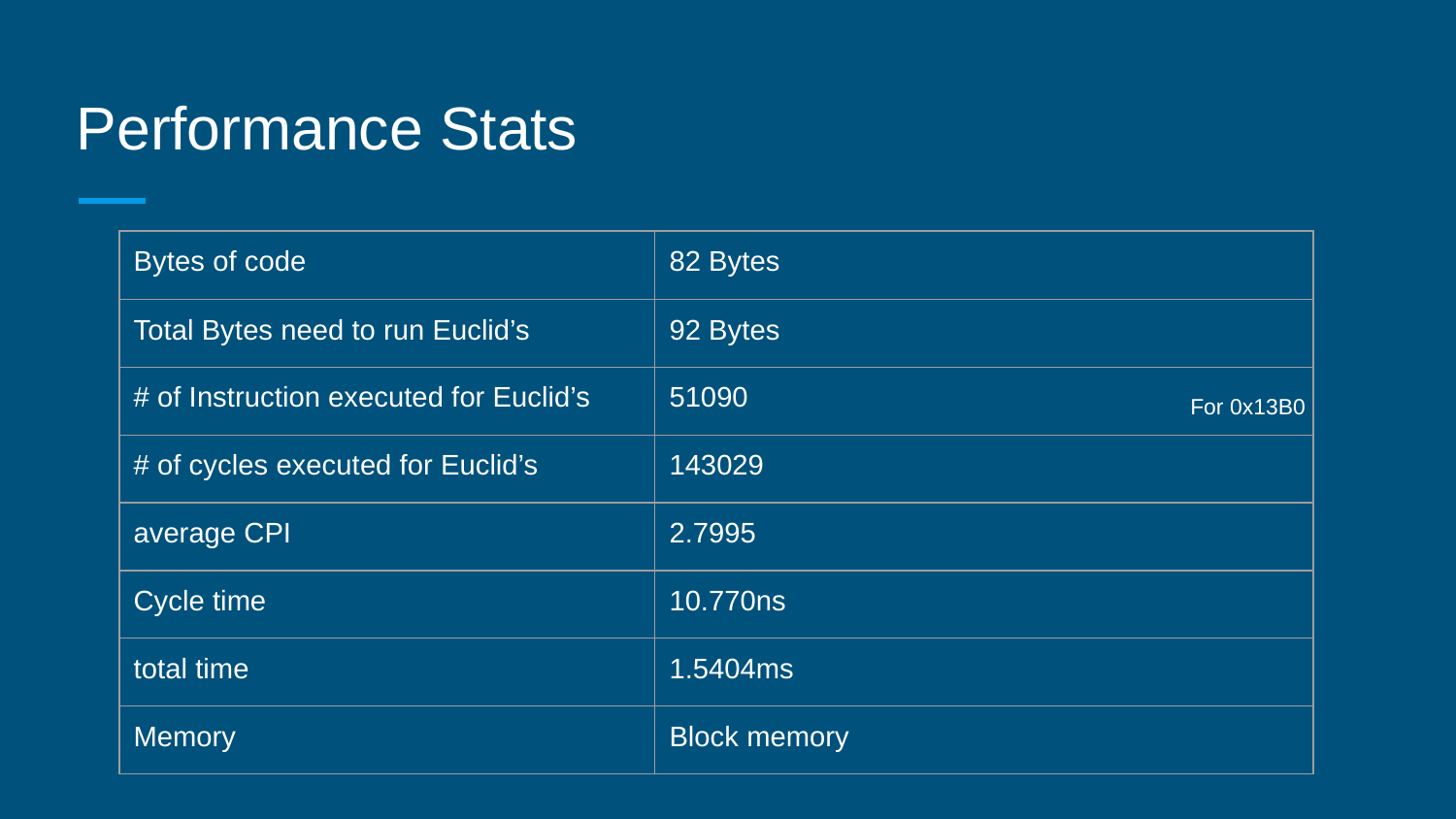

# Performance Stats
| Bytes of code | 82 Bytes |
| --- | --- |
| Total Bytes need to run Euclid’s | 92 Bytes |
| # of Instruction executed for Euclid’s | 51090 |
| # of cycles executed for Euclid’s | 143029 |
| average CPI | 2.7995 |
| Cycle time | 10.770ns |
| total time | 1.5404ms |
| Memory | Block memory |
For 0x13B0